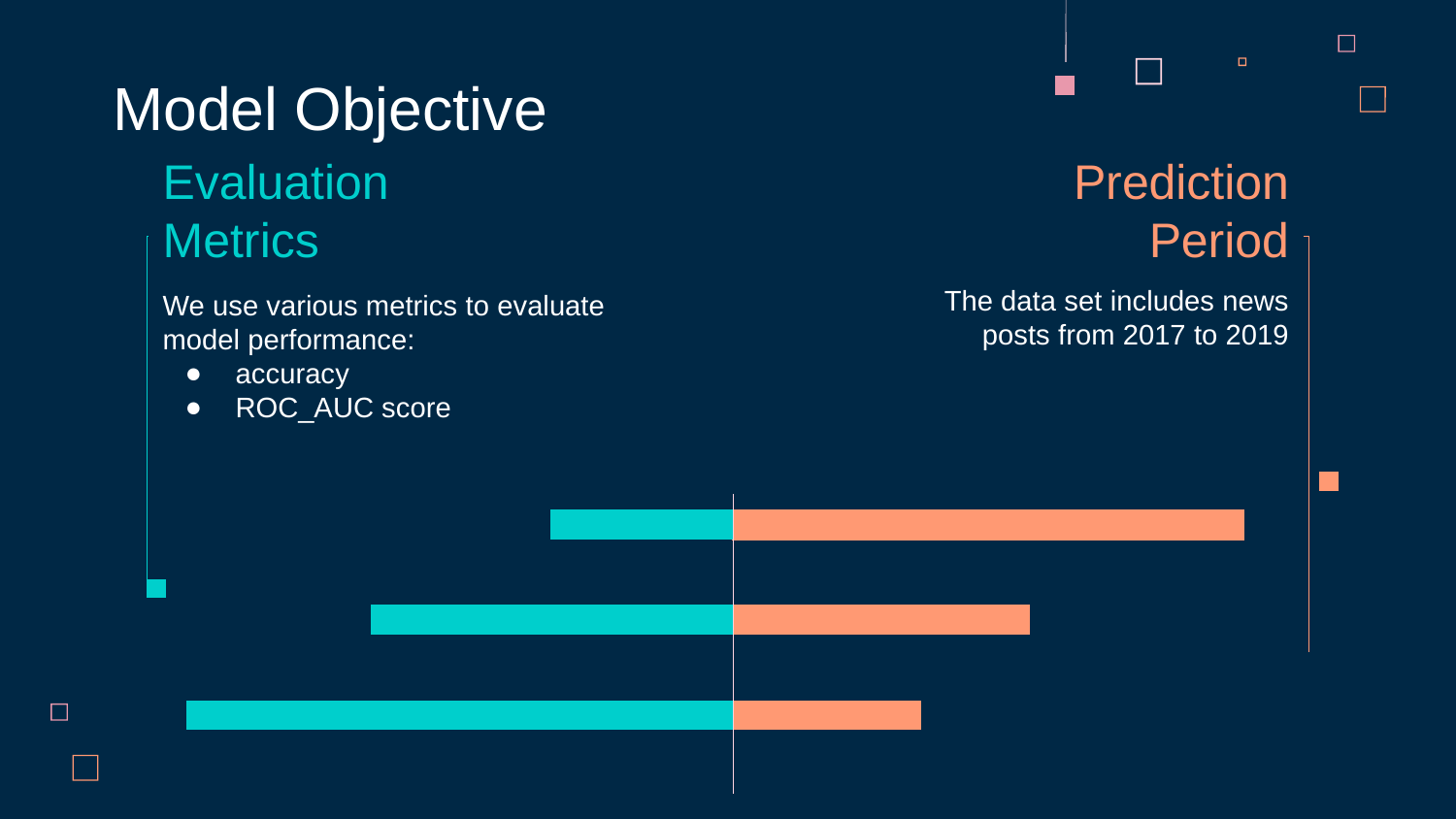

Model Objective
Prediction Period
# Evaluation Metrics
The data set includes news posts from 2017 to 2019
We use various metrics to evaluate model performance:
accuracy
ROC_AUC score